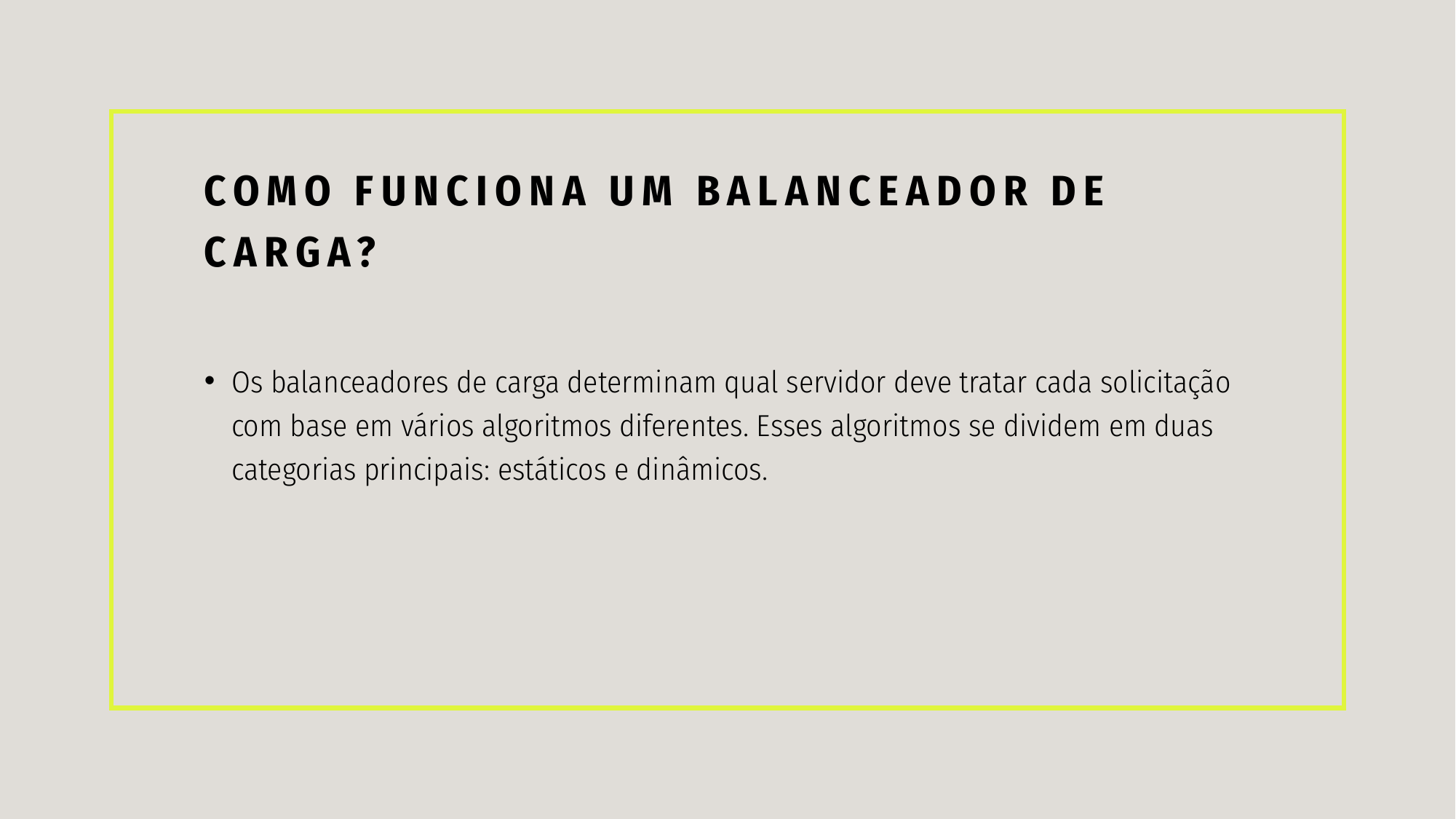

# Como funciona um Balanceador de carga?
Os balanceadores de carga determinam qual servidor deve tratar cada solicitação com base em vários algoritmos diferentes. Esses algoritmos se dividem em duas categorias principais: estáticos e dinâmicos.